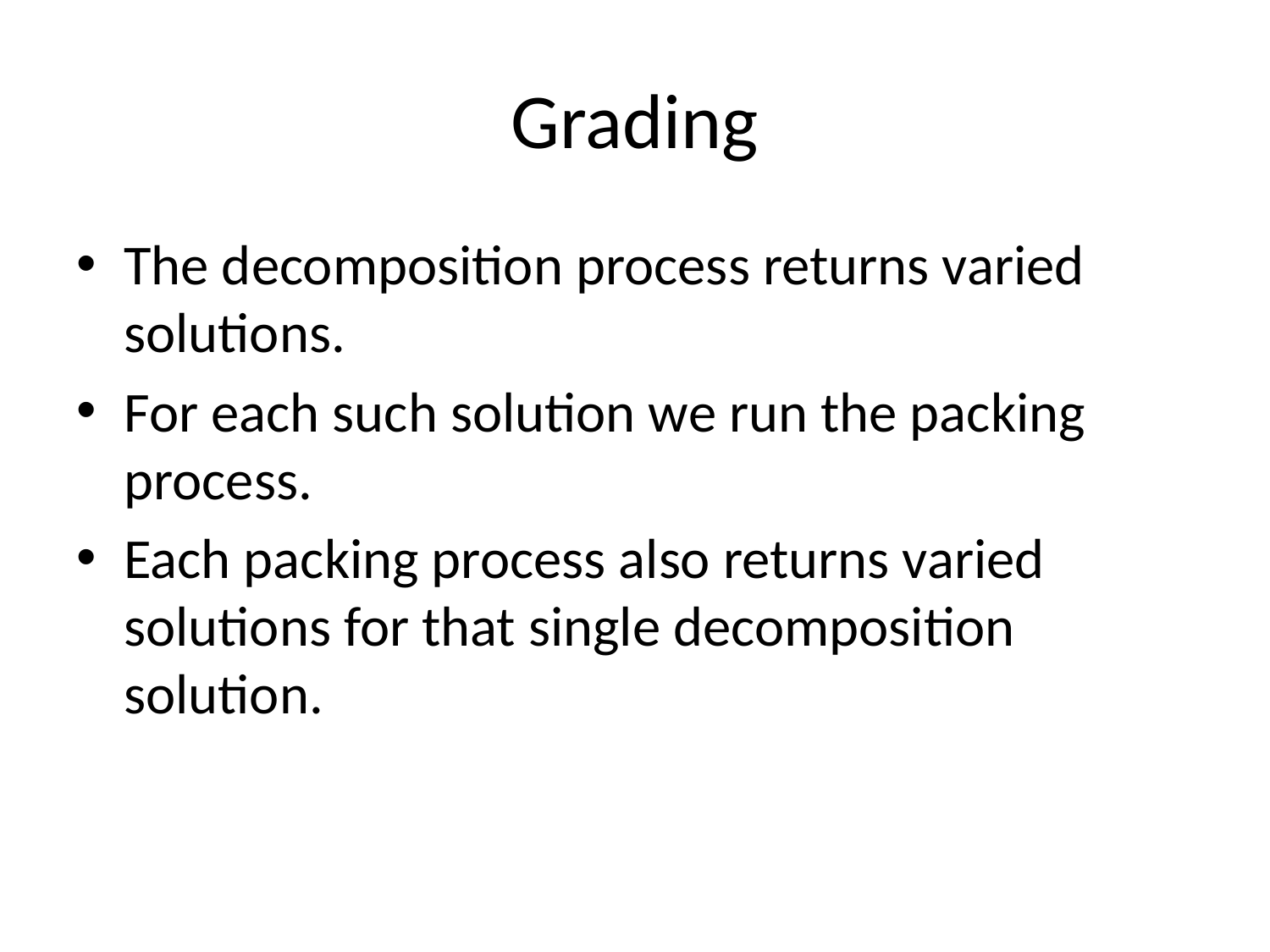

# Grading
The decomposition process returns varied solutions.
For each such solution we run the packing process.
Each packing process also returns varied solutions for that single decomposition solution.